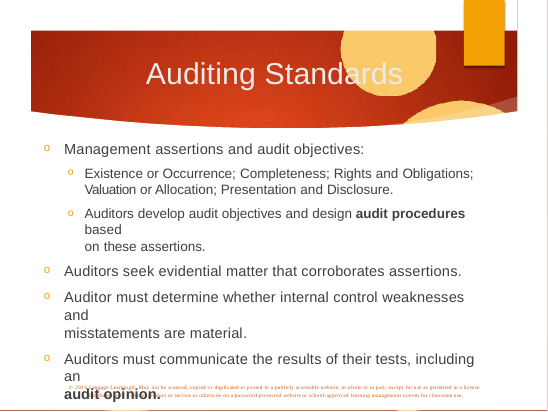

# Auditing Standards
Management assertions and audit objectives:
Existence or Occurrence; Completeness; Rights and Obligations;  Valuation or Allocation; Presentation and Disclosure.
Auditors develop audit objectives and design audit procedures based
on these assertions.
Auditors seek evidential matter that corroborates assertions.
Auditor must determine whether internal control weaknesses and
misstatements are material.
Auditors must communicate the results of their tests, including an
audit opinion.
© 2016 Cengage Learning®. May not be scanned, copied or duplicated or posted to a publicly accessible website, in whole or in part, except for use as permitted in a license  distributed with a certain product or service or otherwise on a password-protected website or school-approved learning management system for classroom use.